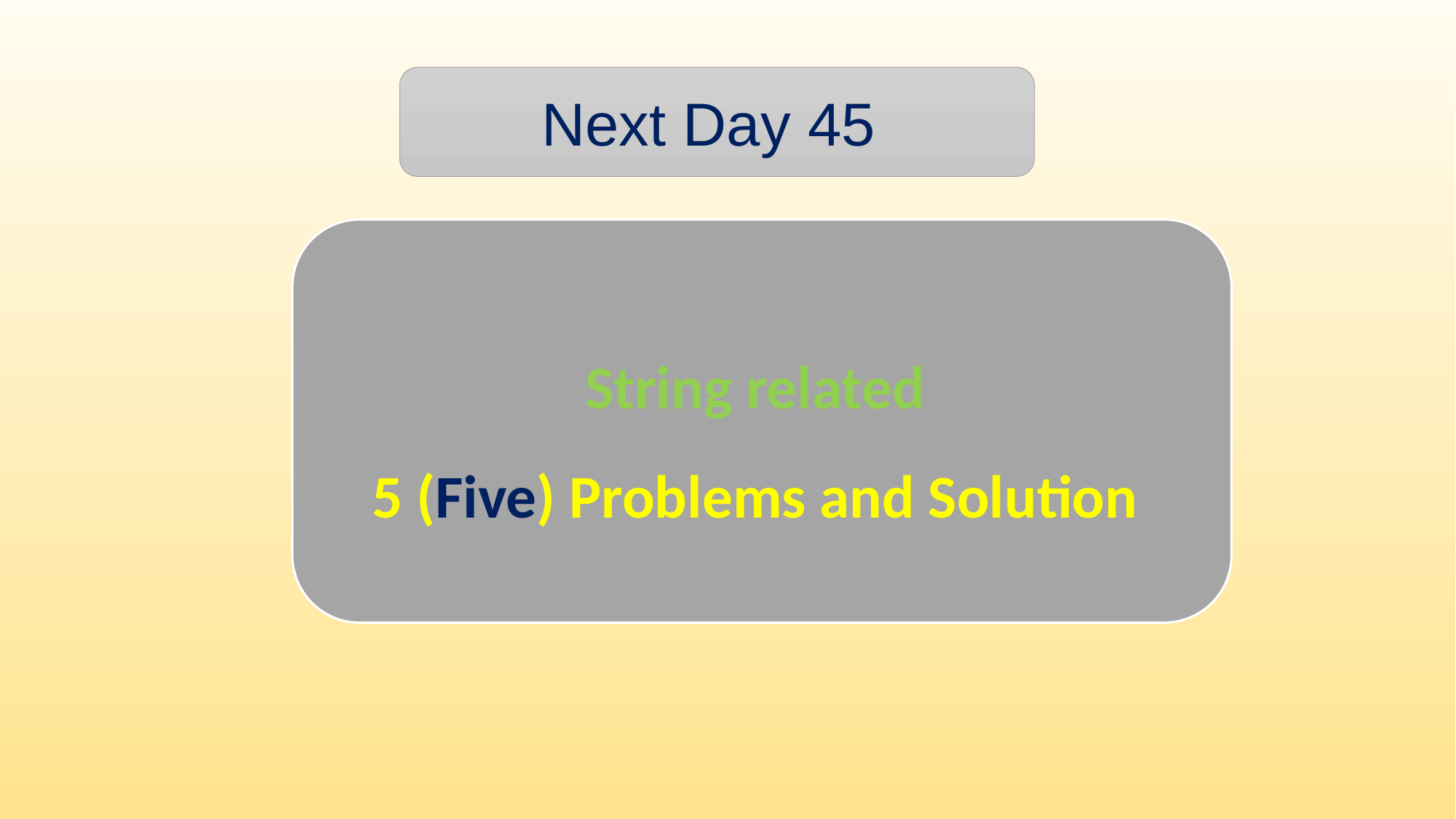

Next Day 45
String related
5 (Five) Problems and Solution